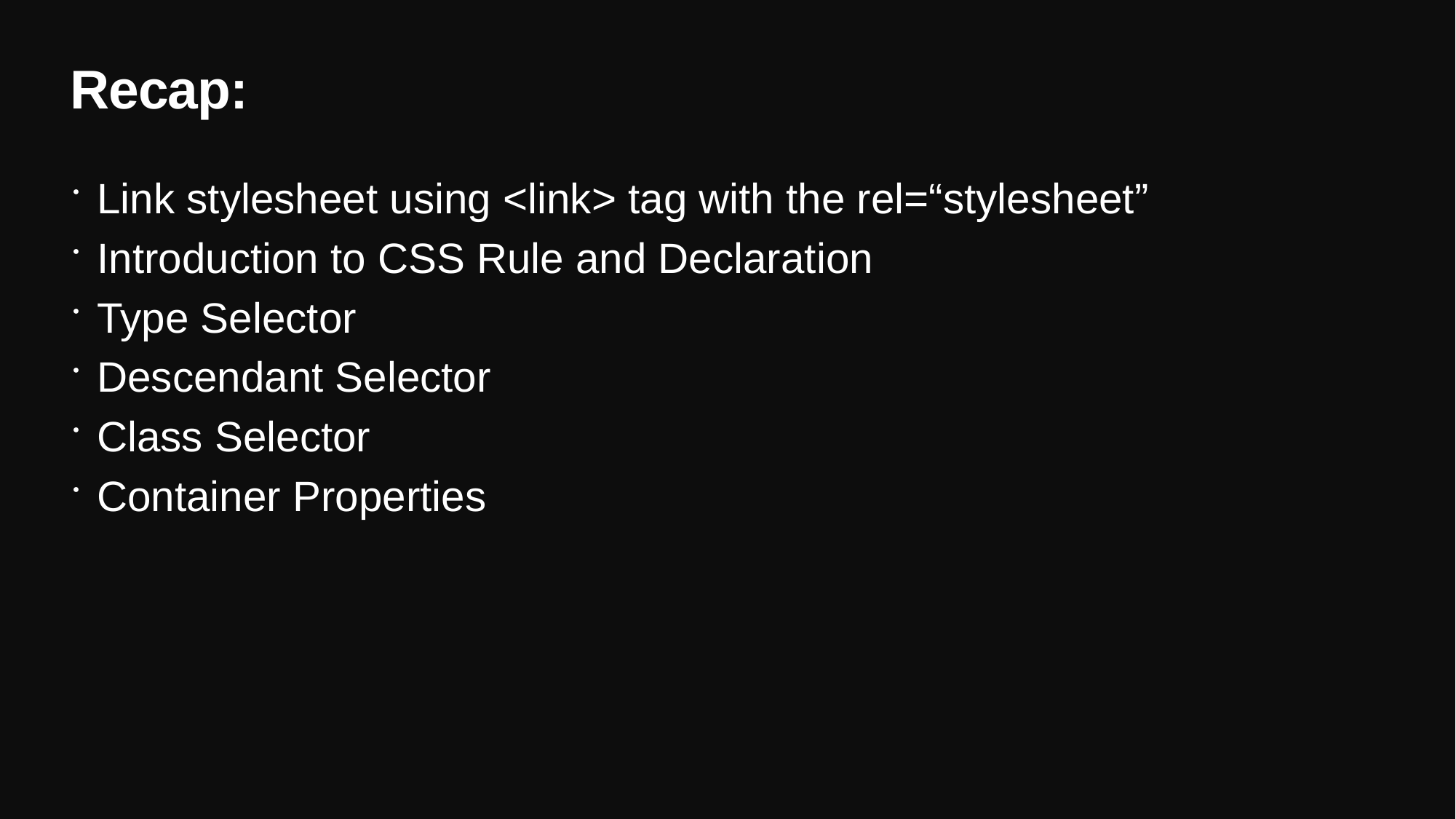

# Recap:
Link stylesheet using <link> tag with the rel=“stylesheet”
Introduction to CSS Rule and Declaration
Type Selector
Descendant Selector
Class Selector
Container Properties